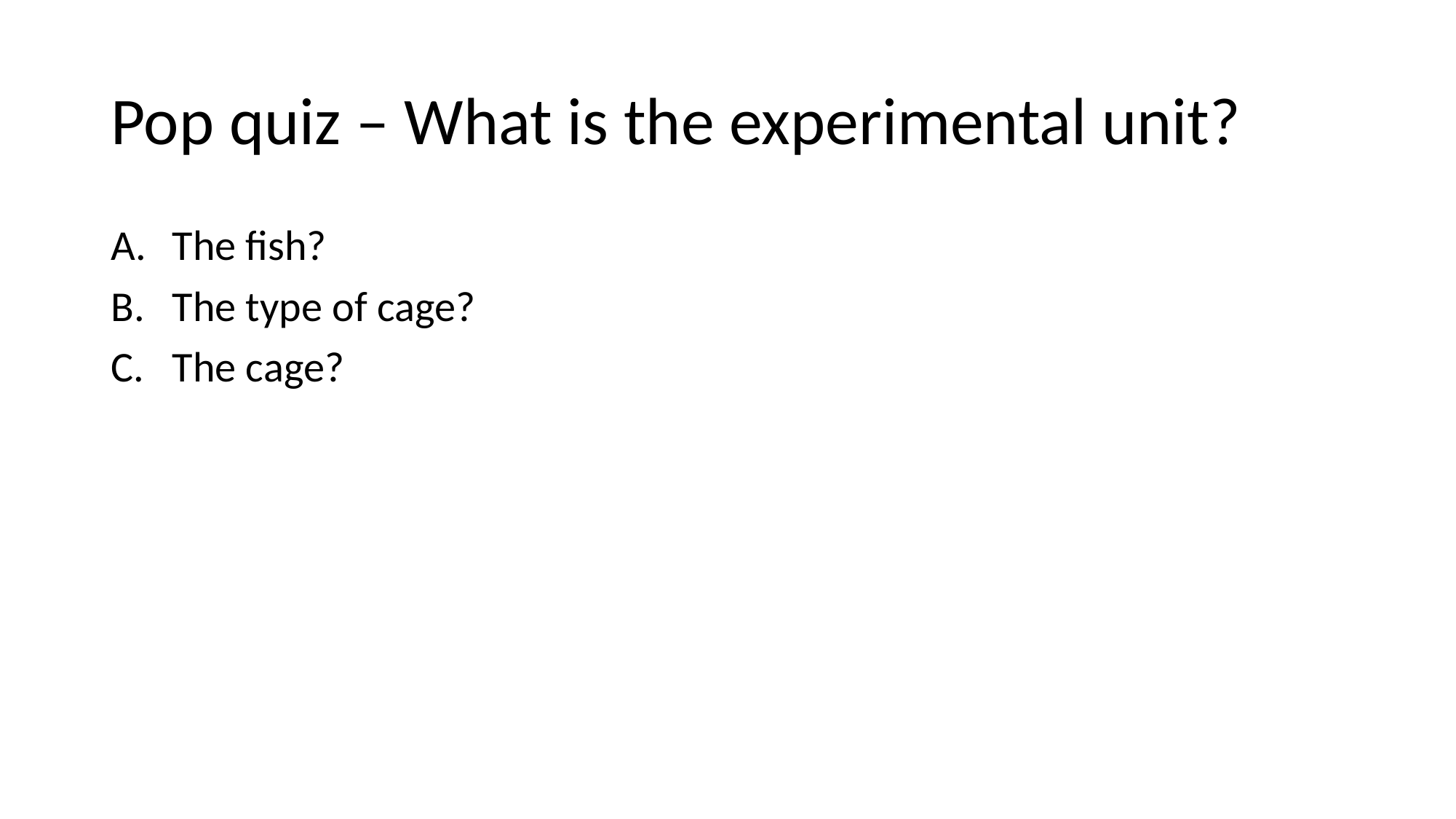

# Pop quiz – What is the experimental unit?
The fish?
The type of cage?
The cage?